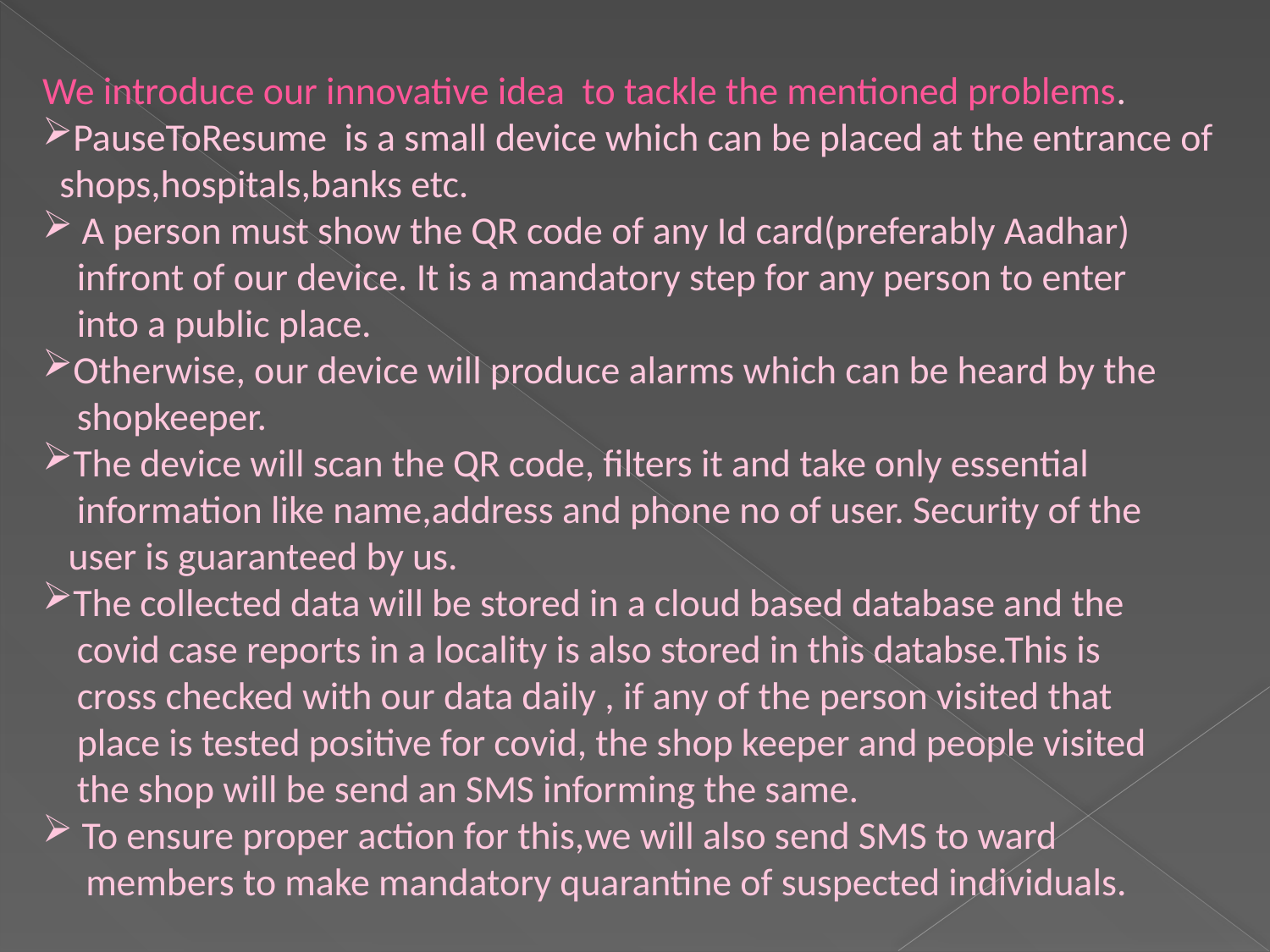

We introduce our innovative idea  to tackle the mentioned problems.
PauseToResume  is a small device which can be placed at the entrance of
  shops,hospitals,banks etc.
 A person must show the QR code of any Id card(preferably Aadhar)
    infront of our device. It is a mandatory step for any person to enter
    into a public place.
Otherwise, our device will produce alarms which can be heard by the
    shopkeeper.
The device will scan the QR code, filters it and take only essential
    information like name,address and phone no of user. Security of the
   user is guaranteed by us.
The collected data will be stored in a cloud based database and the
    covid case reports in a locality is also stored in this databse.This is
    cross checked with our data daily , if any of the person visited that
    place is tested positive for covid, the shop keeper and people visited
    the shop will be send an SMS informing the same.
 To ensure proper action for this,we will also send SMS to ward
     members to make mandatory quarantine of suspected individuals.